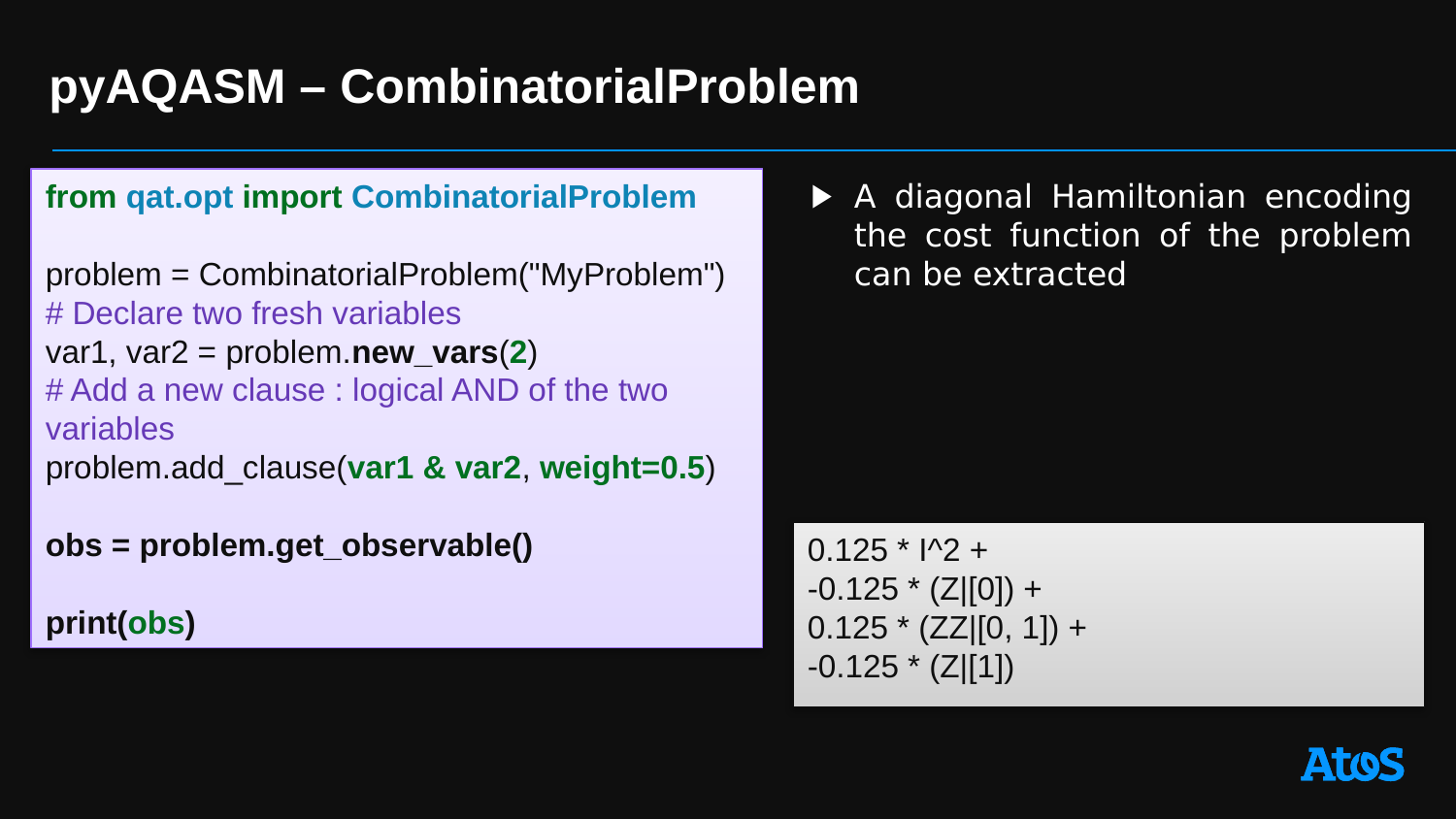

# pyAQASM – CombinatorialProblem
from qat.opt import CombinatorialProblem

problem = CombinatorialProblem("MyProblem")
# Declare two fresh variables
var1, var2 = problem.new_vars(2)
# Add a new clause : logical AND of the two variables
problem.add_clause(var1 & var2, weight=0.5)

obs = problem.get_observable()

print(obs)
A diagonal Hamiltonian encoding the cost function of the problem can be extracted
0.125 * I^2 +
-0.125 * (Z|[0]) +
0.125 * (ZZ|[0, 1]) +
-0.125 * (Z|[1])